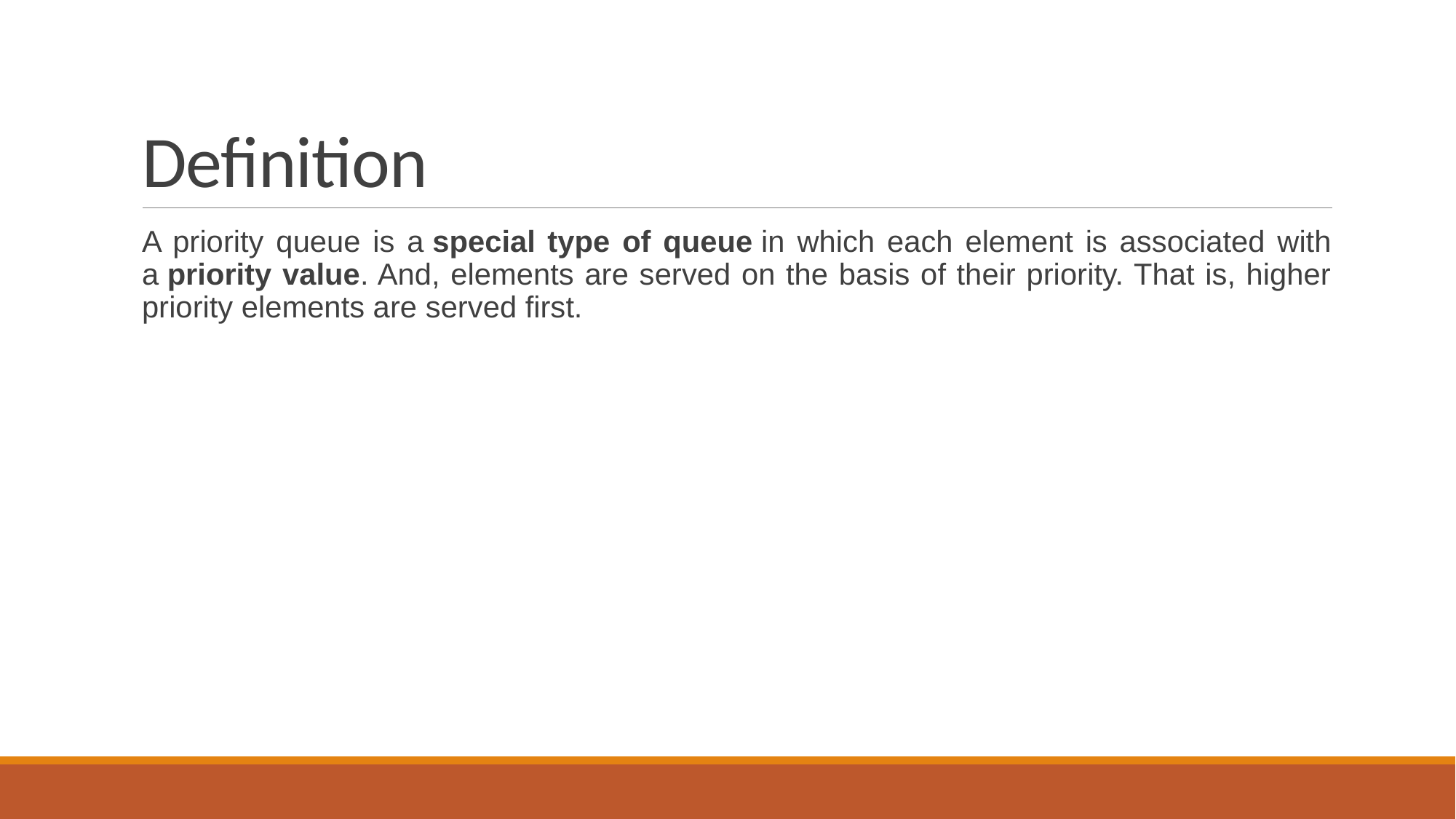

# Definition
A priority queue is a special type of queue in which each element is associated with a priority value. And, elements are served on the basis of their priority. That is, higher priority elements are served first.